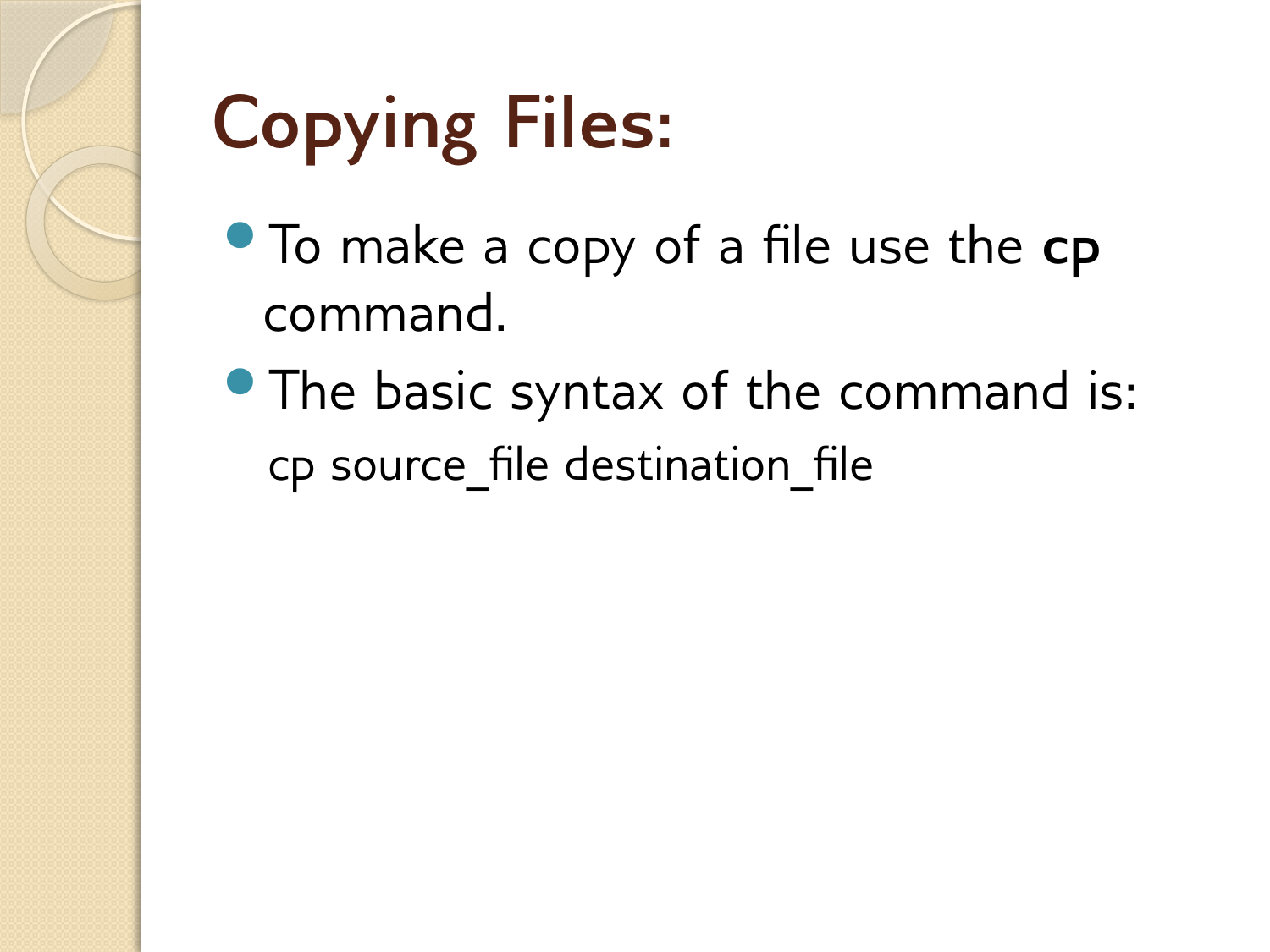

# Copying Files:
To make a copy of a file use the cp command.
The basic syntax of the command is:
cp source_file destination_file